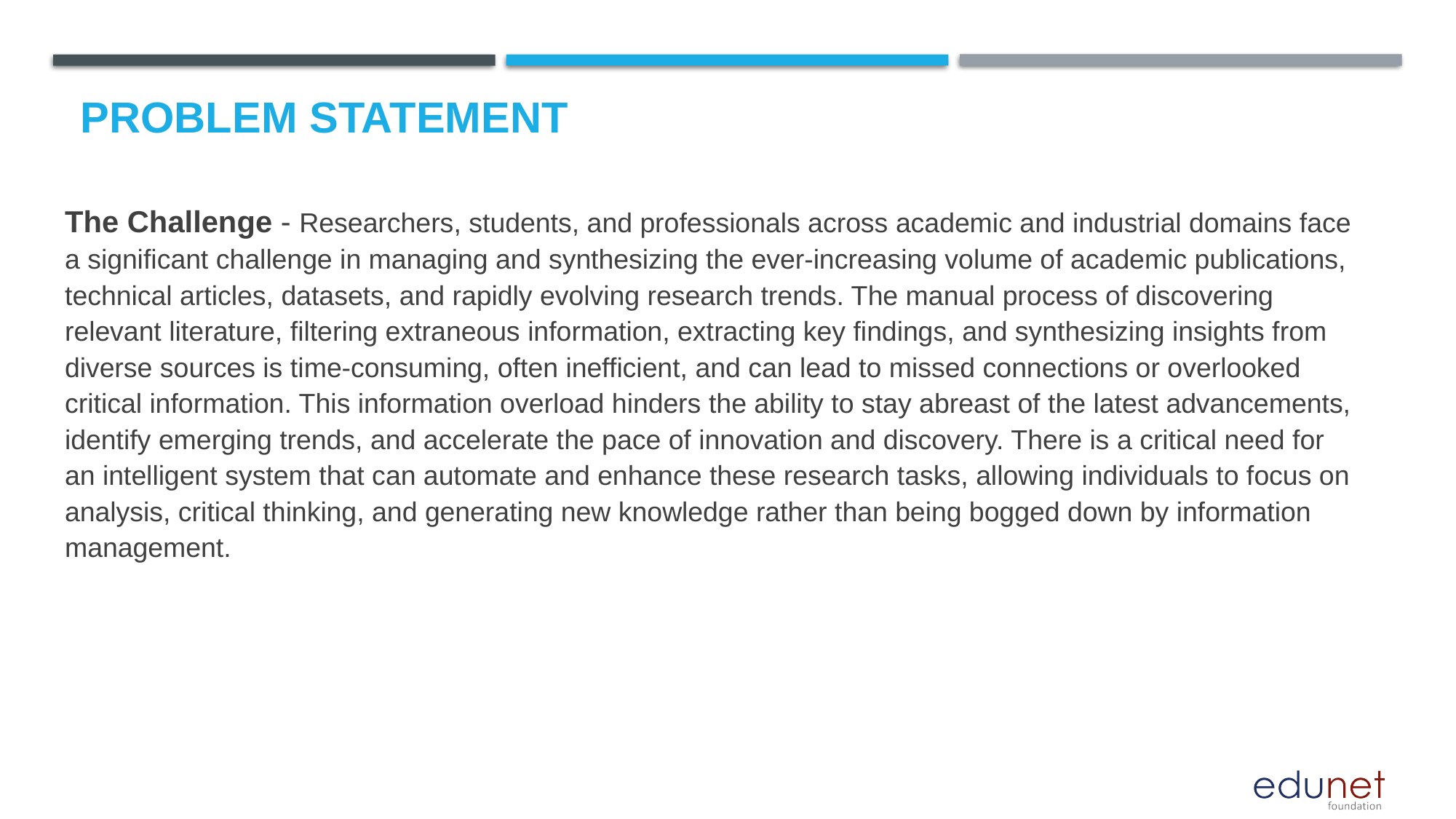

# Problem Statement
The Challenge - Researchers, students, and professionals across academic and industrial domains face a significant challenge in managing and synthesizing the ever-increasing volume of academic publications, technical articles, datasets, and rapidly evolving research trends. The manual process of discovering relevant literature, filtering extraneous information, extracting key findings, and synthesizing insights from diverse sources is time-consuming, often inefficient, and can lead to missed connections or overlooked critical information. This information overload hinders the ability to stay abreast of the latest advancements, identify emerging trends, and accelerate the pace of innovation and discovery. There is a critical need for an intelligent system that can automate and enhance these research tasks, allowing individuals to focus on analysis, critical thinking, and generating new knowledge rather than being bogged down by information management.